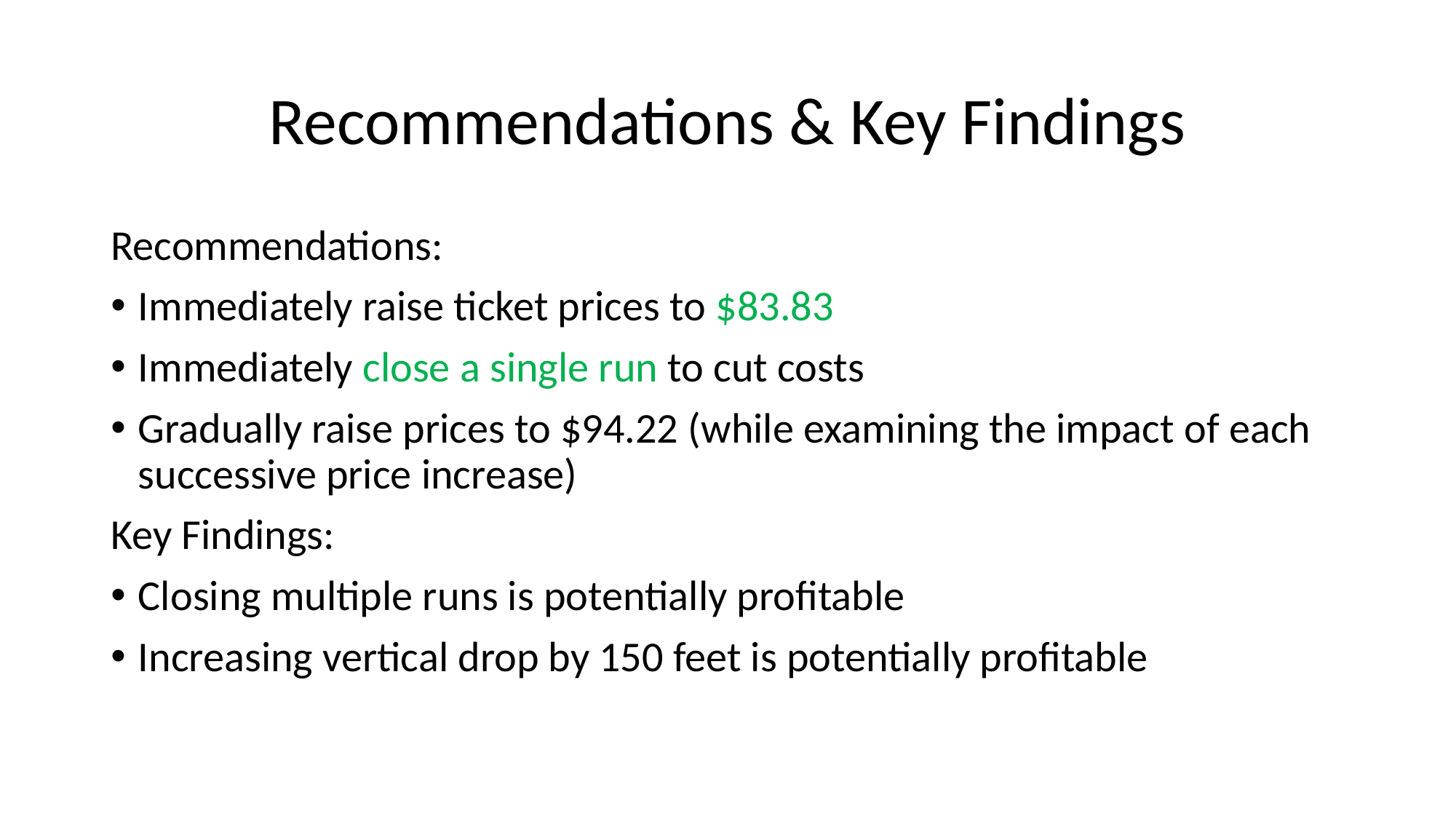

# Recommendations & Key Findings
Recommendations:
Immediately raise ticket prices to $83.83
Immediately close a single run to cut costs
Gradually raise prices to $94.22 (while examining the impact of each successive price increase)
Key Findings:
Closing multiple runs is potentially profitable
Increasing vertical drop by 150 feet is potentially profitable